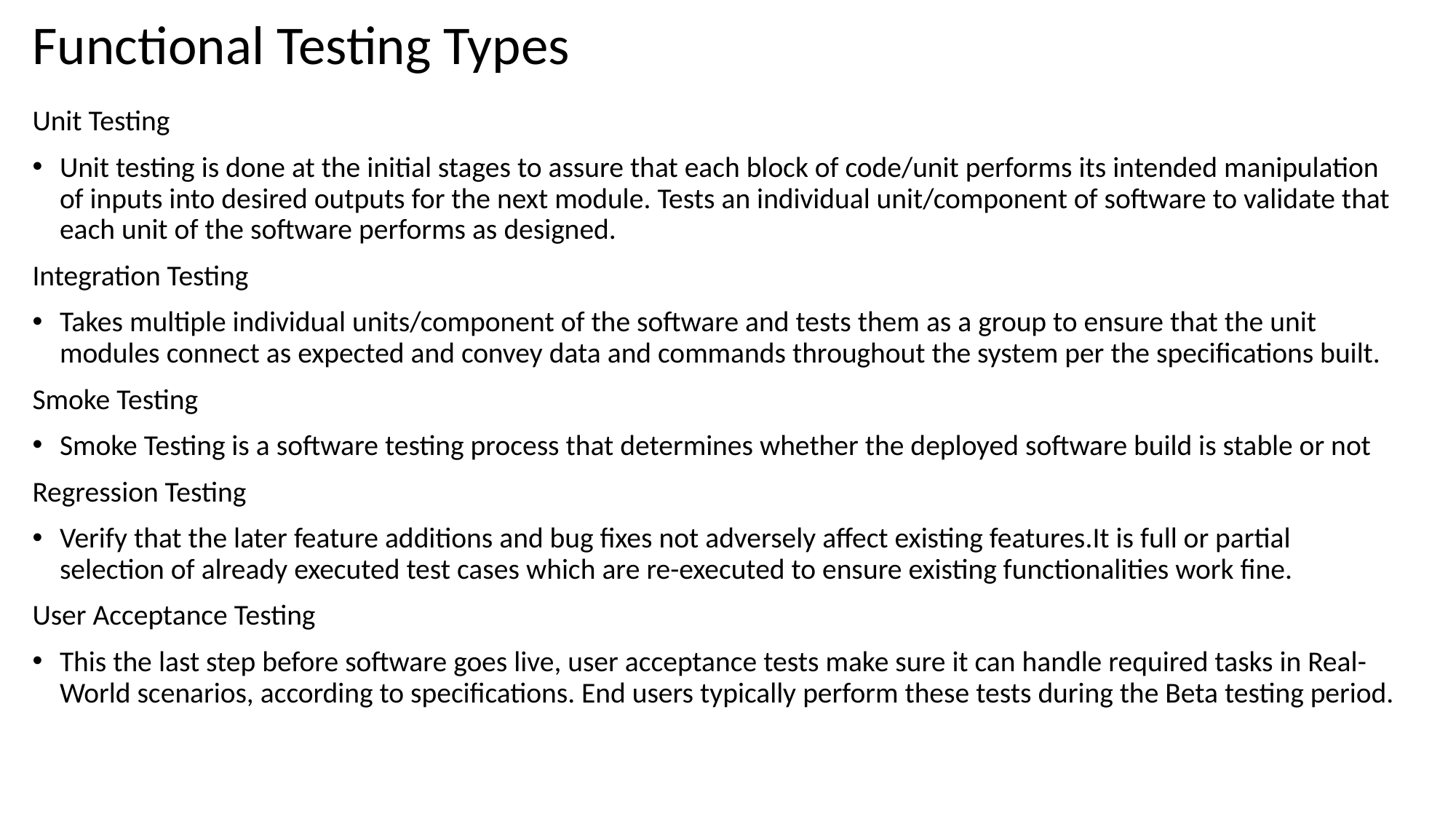

# Functional Testing Types
Unit Testing
Unit testing is done at the initial stages to assure that each block of code/unit performs its intended manipulation of inputs into desired outputs for the next module. Tests an individual unit/component of software to validate that each unit of the software performs as designed.
Integration Testing
Takes multiple individual units/component of the software and tests them as a group to ensure that the unit modules connect as expected and convey data and commands throughout the system per the specifications built.
Smoke Testing
Smoke Testing is a software testing process that determines whether the deployed software build is stable or not
Regression Testing
Verify that the later feature additions and bug fixes not adversely affect existing features.It is full or partial selection of already executed test cases which are re-executed to ensure existing functionalities work fine.
User Acceptance Testing
This the last step before software goes live, user acceptance tests make sure it can handle required tasks in Real- World scenarios, according to specifications. End users typically perform these tests during the Beta testing period.